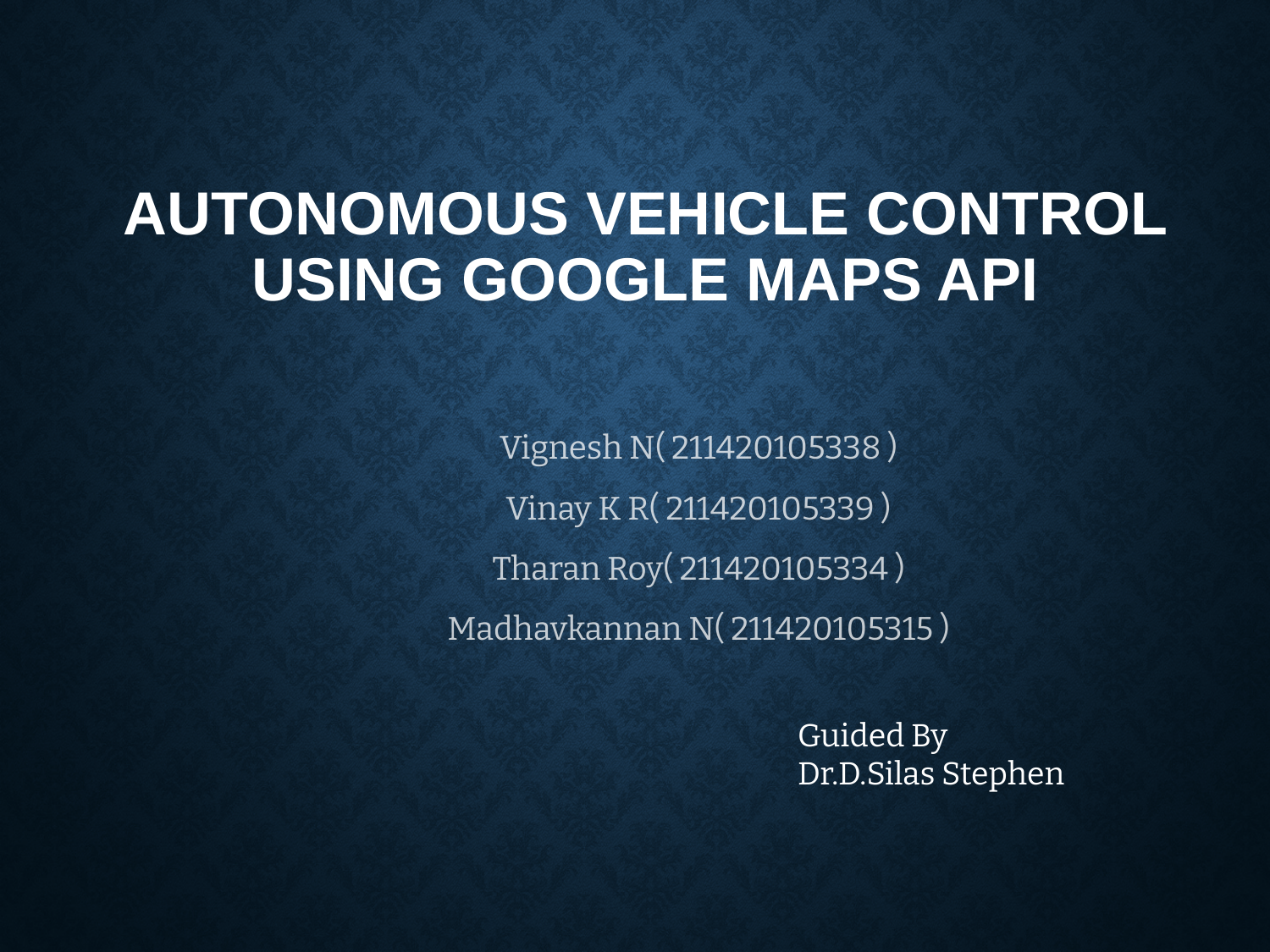

# Autonomous Vehicle Control Using Google Maps API
Vignesh N( 211420105338 )
Vinay K R( 211420105339 )
Tharan Roy( 211420105334 )
Madhavkannan N( 211420105315 )
Guided By
Dr.D.Silas Stephen